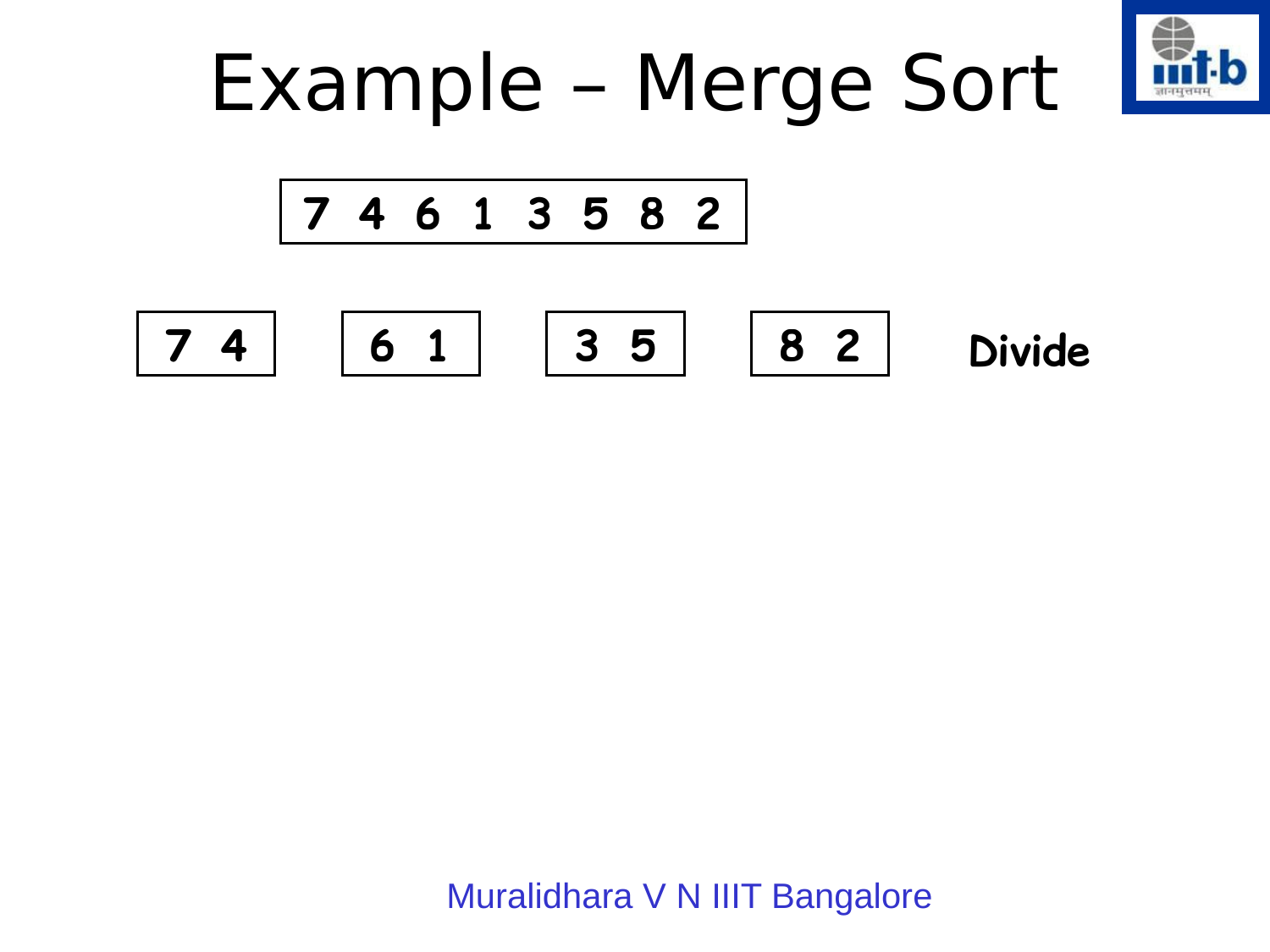

Example – Merge Sort

7
4
6
1
3
5
8
2

7
4

6
1

3
5

8
2
Divide
Muralidhara V N IIIT Bangalore